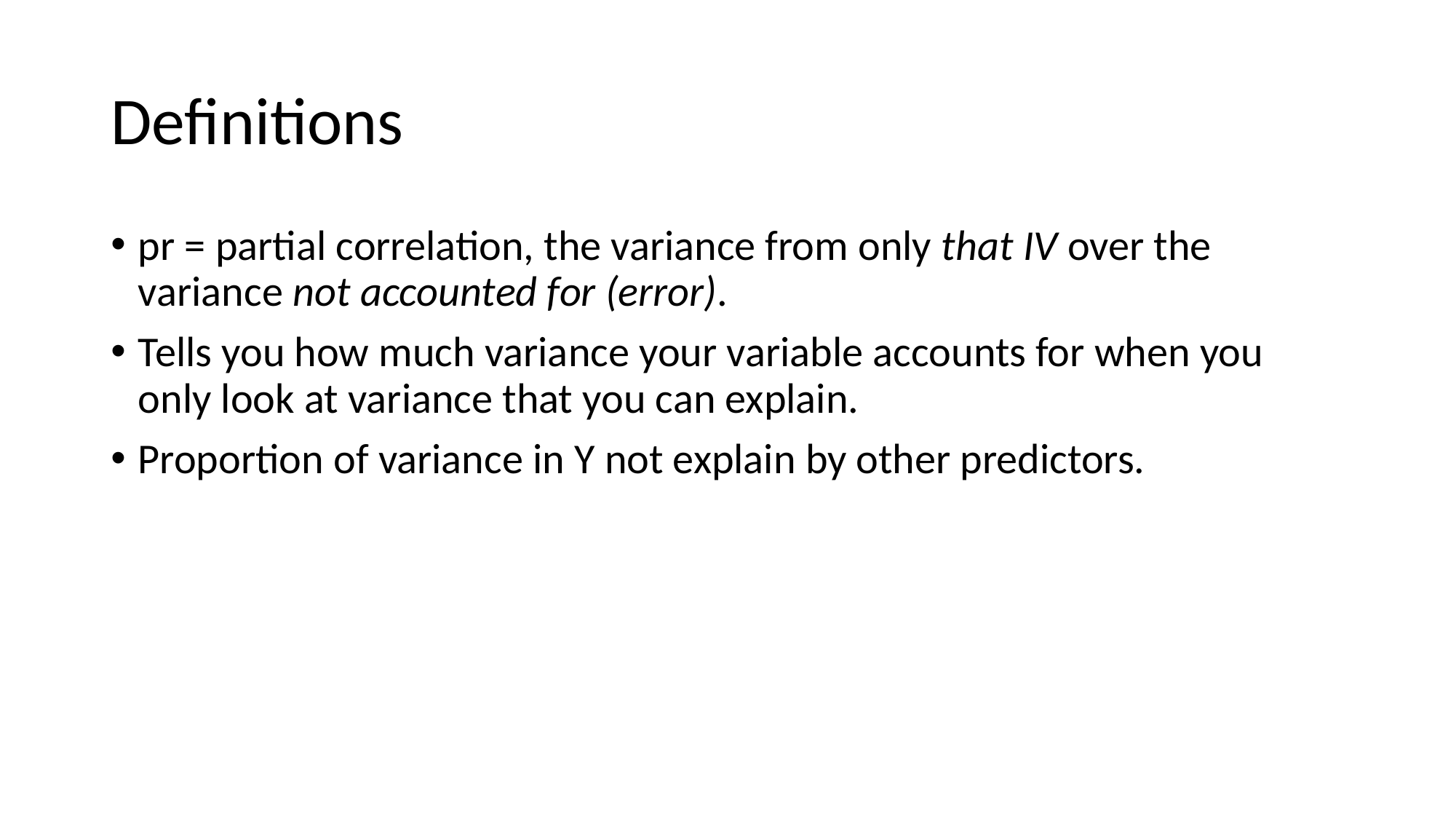

# Definitions
pr = partial correlation, the variance from only that IV over the variance not accounted for (error).
Tells you how much variance your variable accounts for when you only look at variance that you can explain.
Proportion of variance in Y not explain by other predictors.